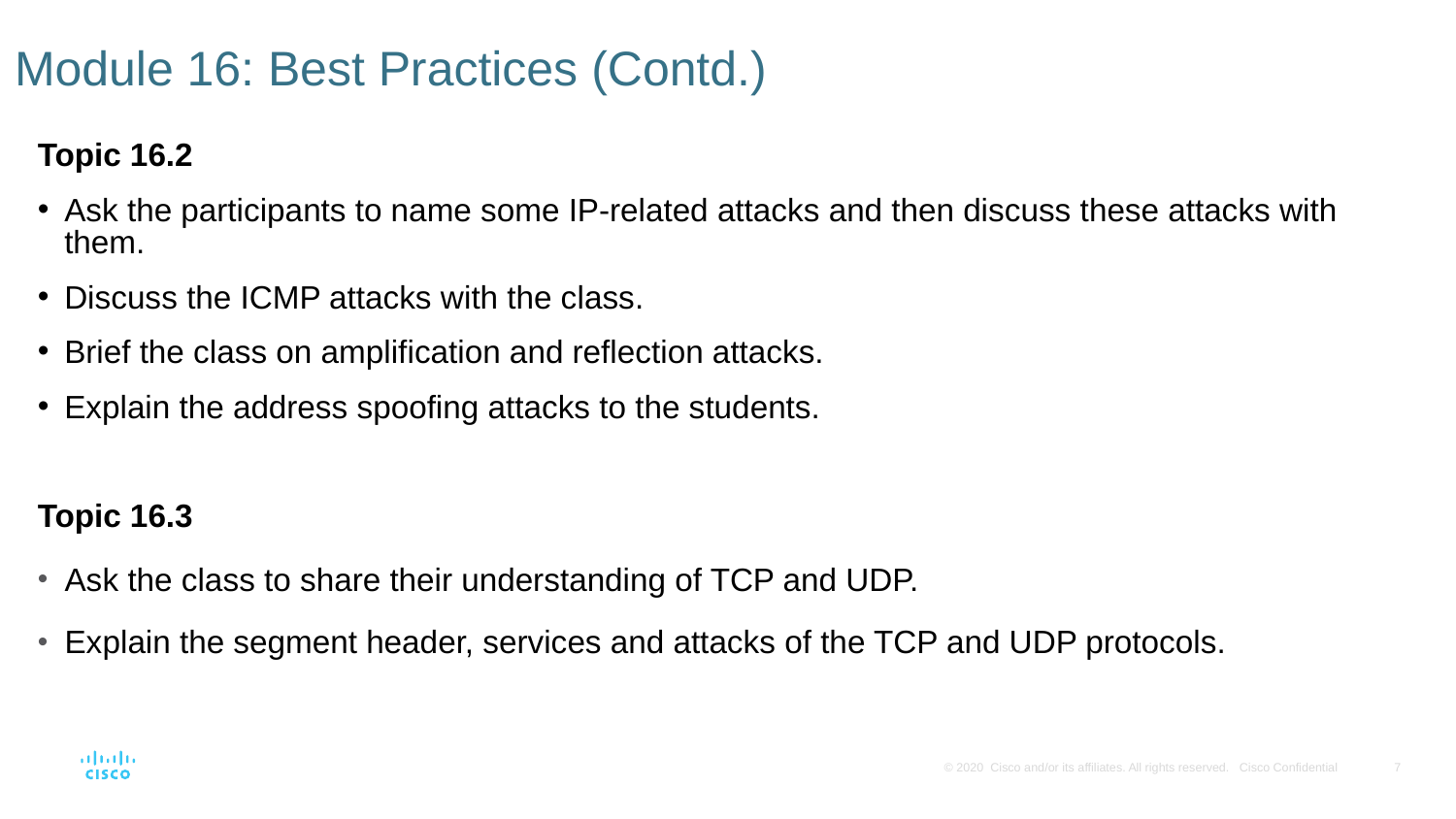

# Module 16: Best Practices (Contd.)
Topic 16.2
Ask the participants to name some IP-related attacks and then discuss these attacks with them.
Discuss the ICMP attacks with the class.
Brief the class on amplification and reflection attacks.
Explain the address spoofing attacks to the students.

Topic 16.3
Ask the class to share their understanding of TCP and UDP.
Explain the segment header, services and attacks of the TCP and UDP protocols.